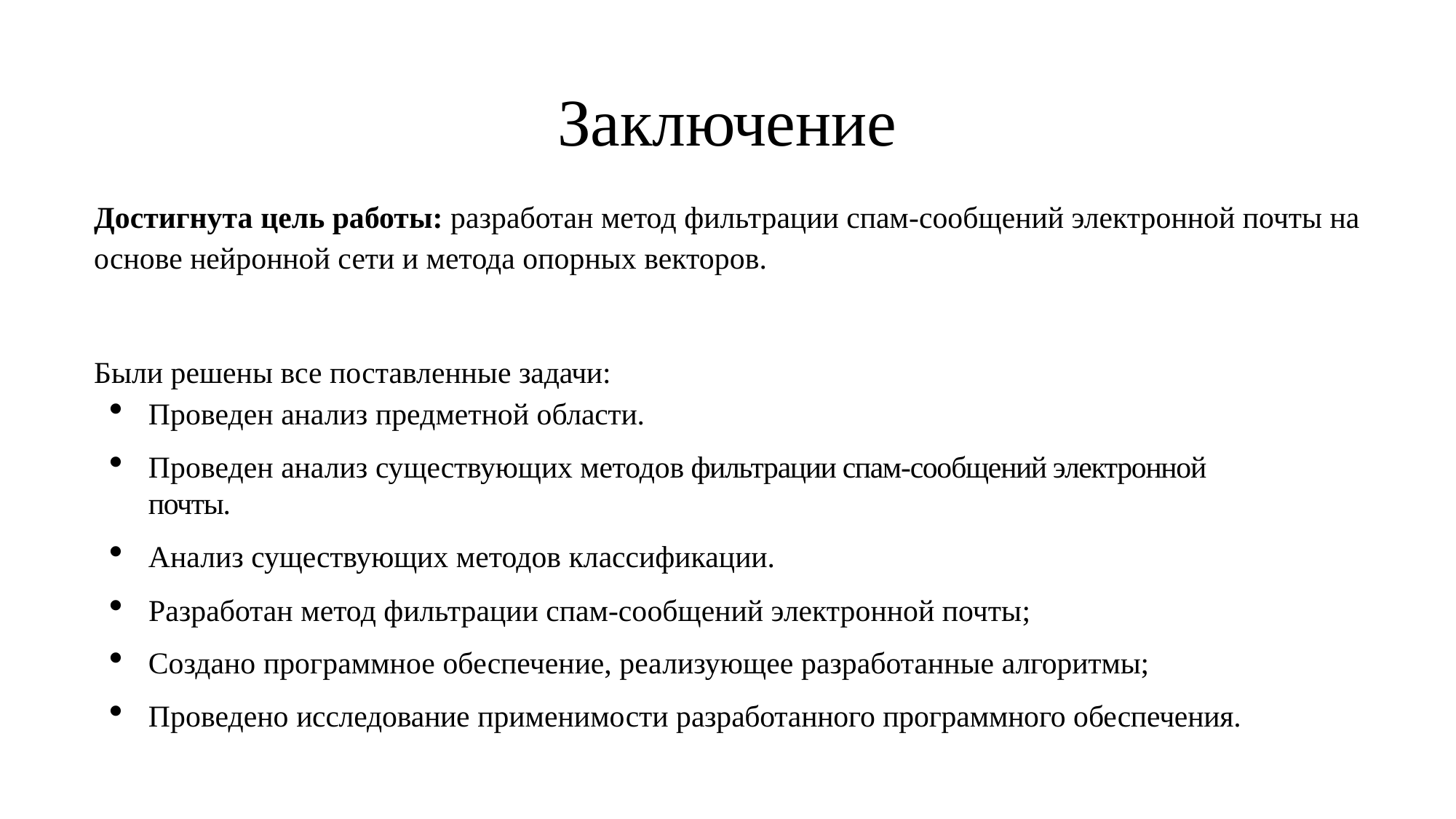

# Заключение
Достигнута цель работы: разработан метод фильтрации спам-сообщений электронной почты на основе нейронной сети и метода опорных векторов.
Были решены все поставленные задачи:
Проведен анализ предметной области.
Проведен анализ существующих методов фильтрации спам-сообщений электронной почты.
Анализ существующих методов классификации.
Разработан метод фильтрации спам-сообщений электронной почты;
Создано программное обеспечение, реализующее разработанные алгоритмы;
Проведено исследование применимости разработанного программного обеспечения.